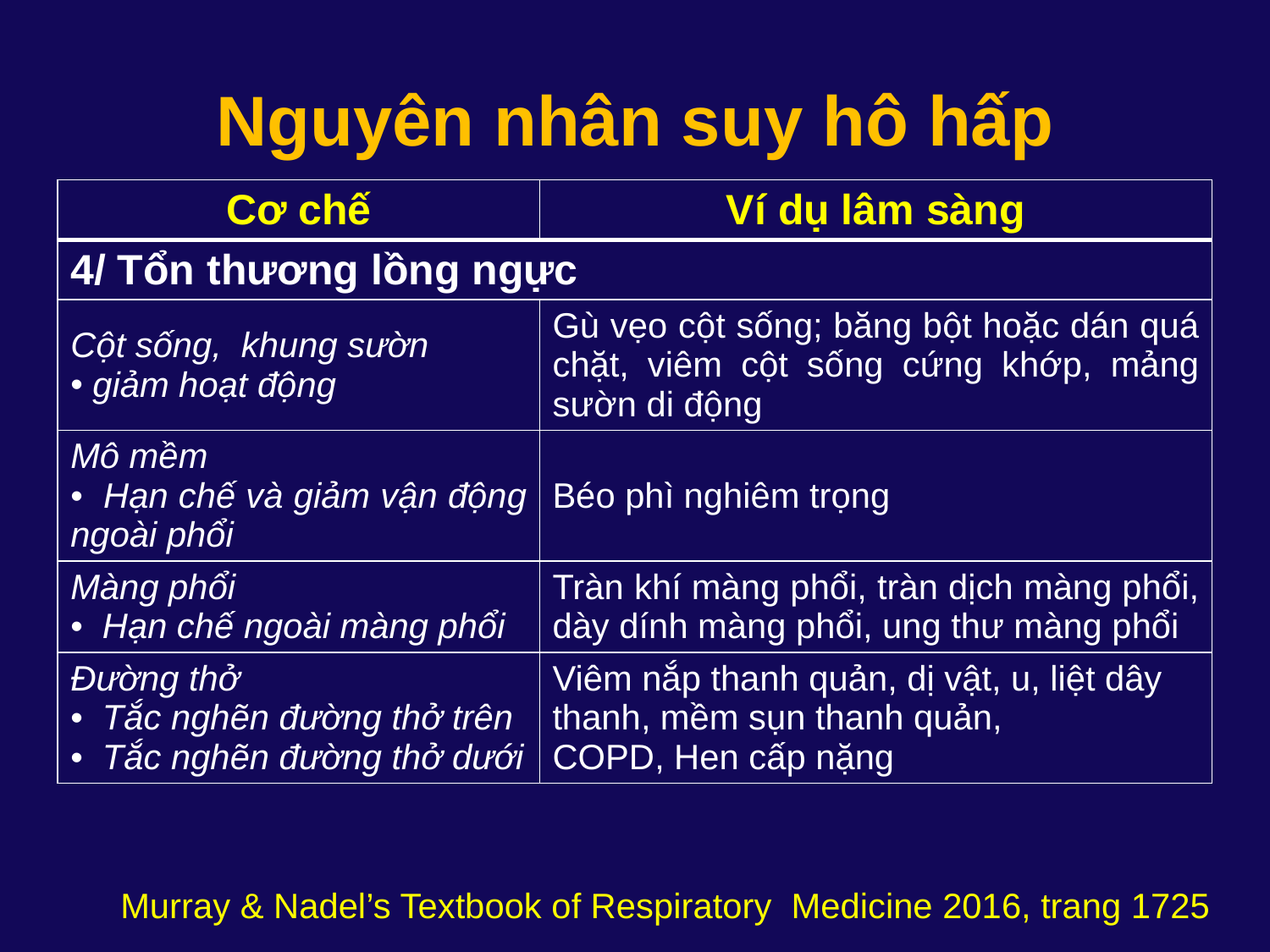

# Nguyên nhân suy hô hấp
| Cơ chế | Ví dụ lâm sàng |
| --- | --- |
| 4/ Tổn thương lồng ngực |  |
| Cột sống, khung sườn giảm hoạt động | Gù vẹo cột sống; băng bột hoặc dán quá chặt, viêm cột sống cứng khớp, mảng sườn di động |
| Mô mềm Hạn chế và giảm vận động ngoài phổi | Béo phì nghiêm trọng |
| Màng phổi Hạn chế ngoài màng phổi | Tràn khí màng phổi, tràn dịch màng phổi, dày dính màng phổi, ung thư màng phổi |
| Đường thở Tắc nghẽn đường thở trên Tắc nghẽn đường thở dưới | Viêm nắp thanh quản, dị vật, u, liệt dây thanh, mềm sụn thanh quản, COPD, Hen cấp nặng |
Murray & Nadel’s Textbook of Respiratory  Medicine 2016, trang 1725